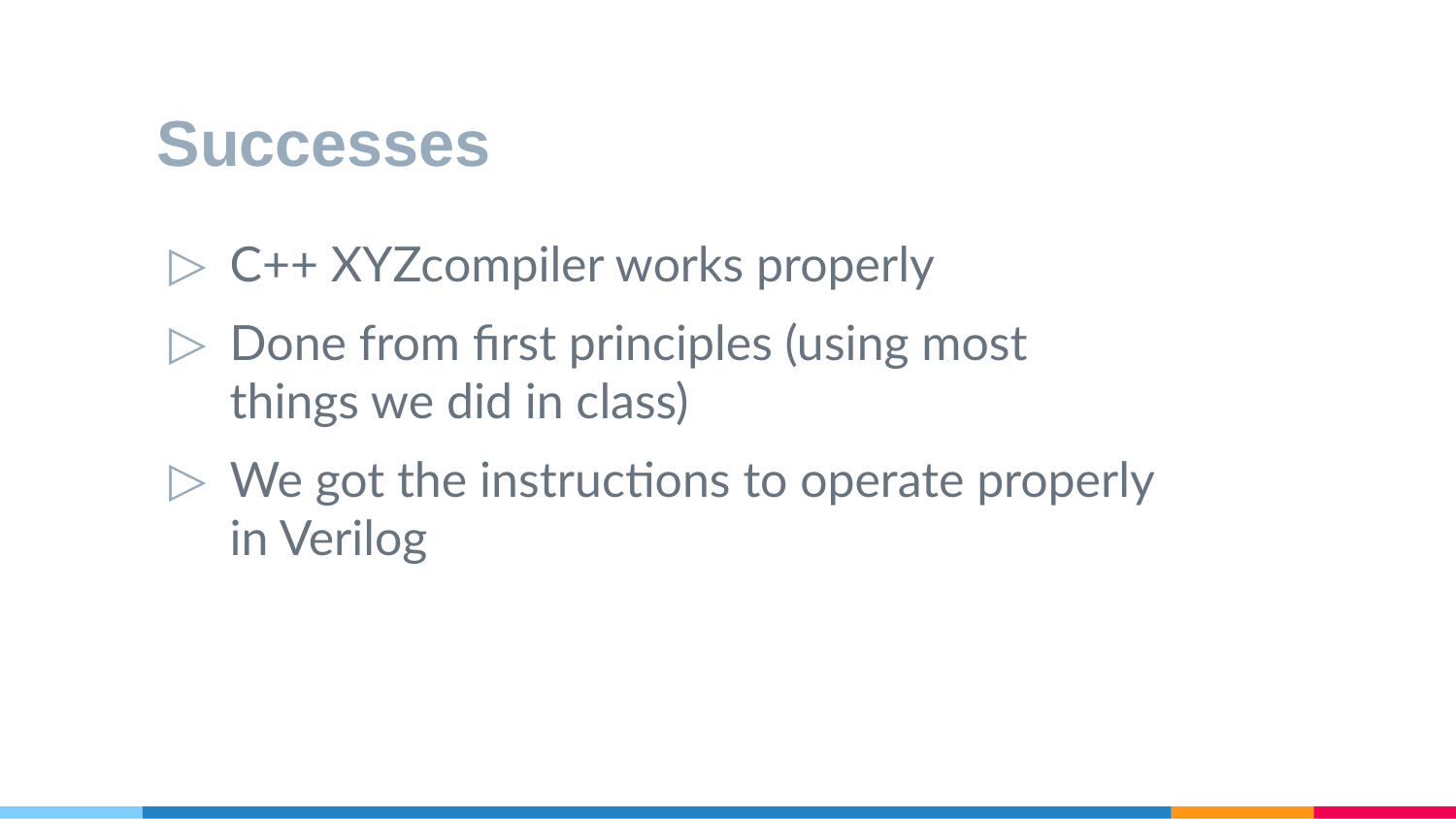

# Successes
C++ XYZcompiler works properly
Done from first principles (using most things we did in class)
We got the instructions to operate properly in Verilog